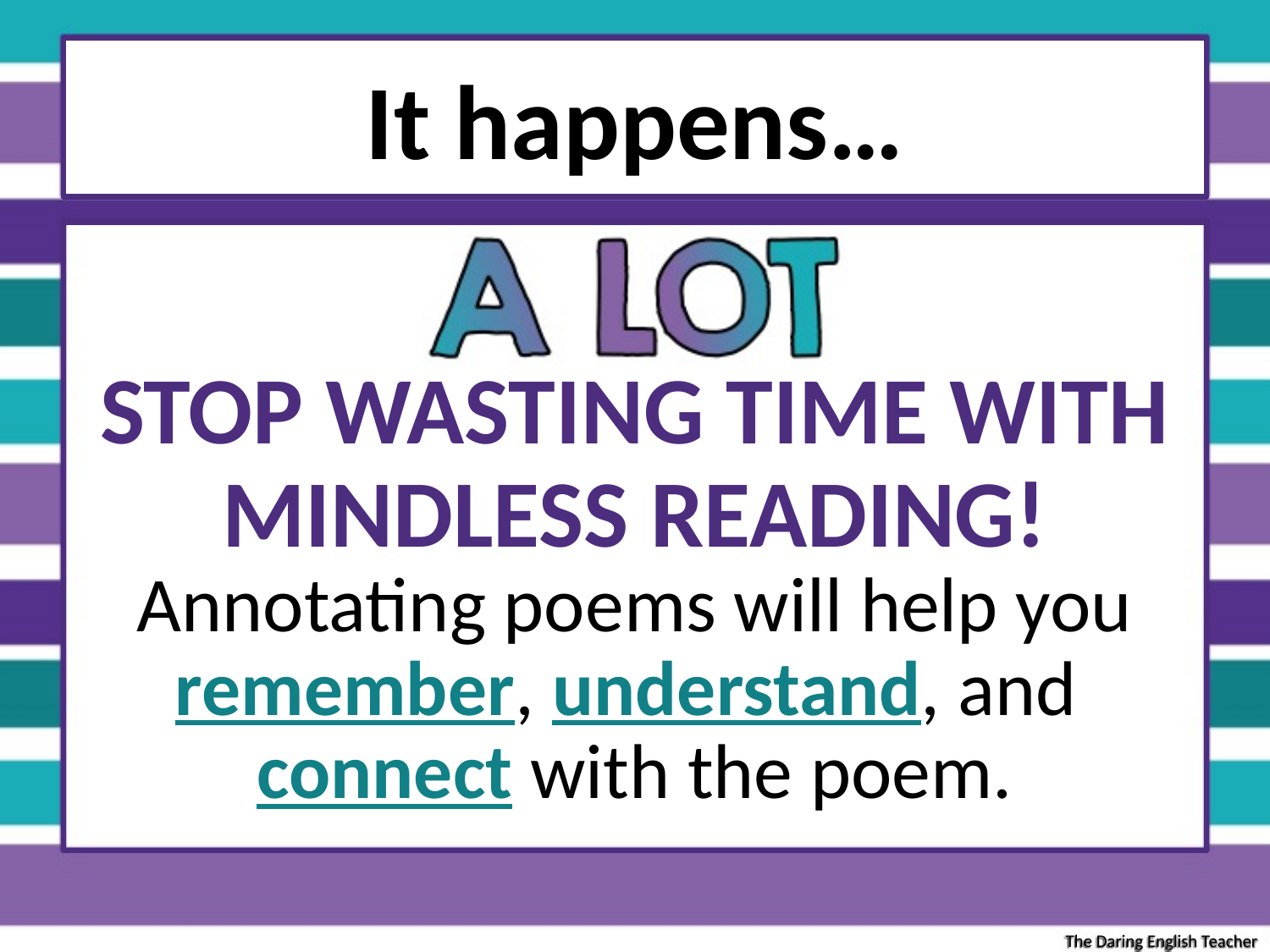

# It happens…

STOP WASTING TIME WITH MINDLESS READING!
Annotating poems will help you remember, understand, and
connect with the poem.